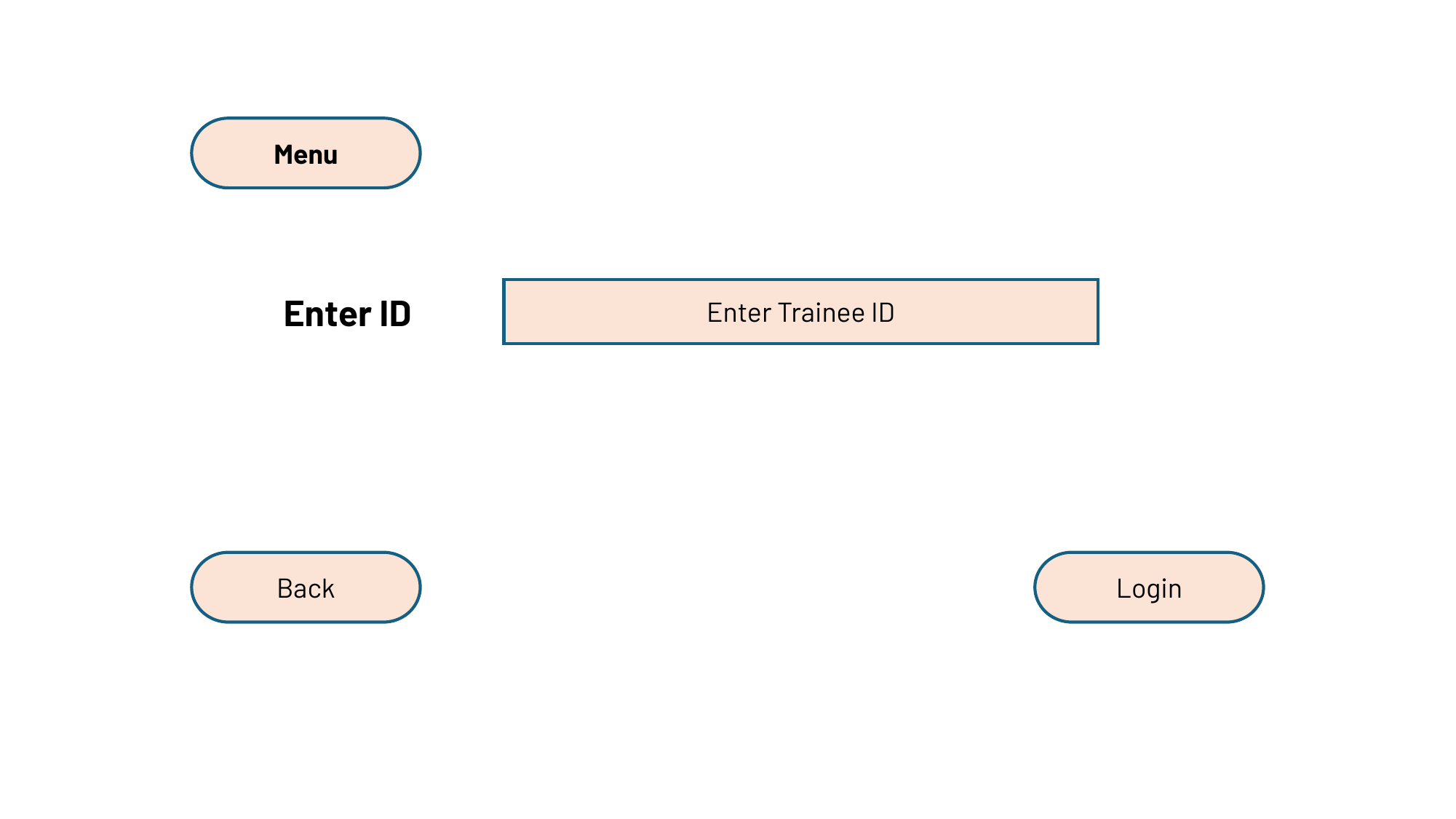

Menu
Enter Trainee ID
Enter ID
Back
Login